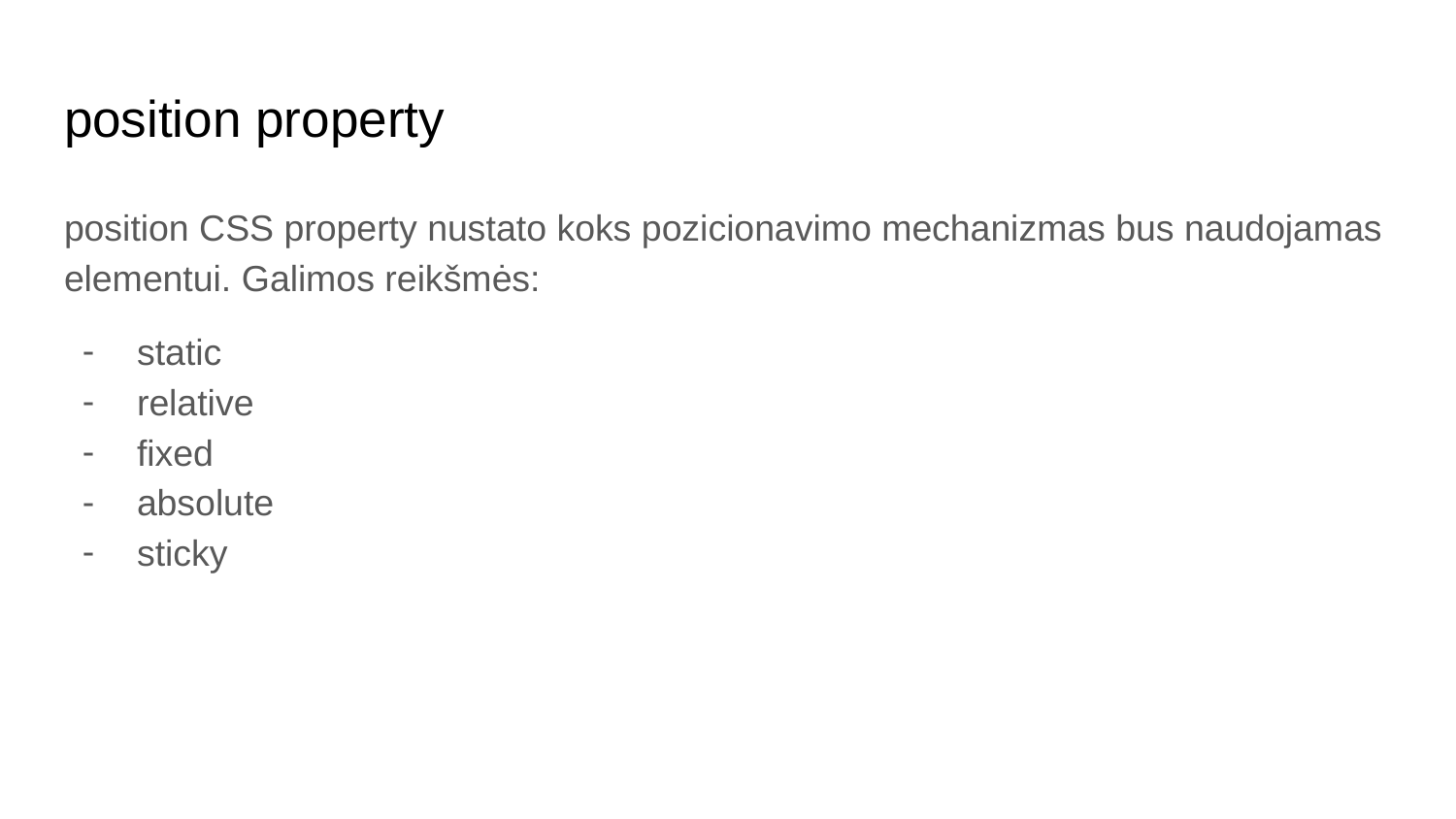

# position property
position CSS property nustato koks pozicionavimo mechanizmas bus naudojamas elementui. Galimos reikšmės:
static
relative
fixed
absolute
sticky